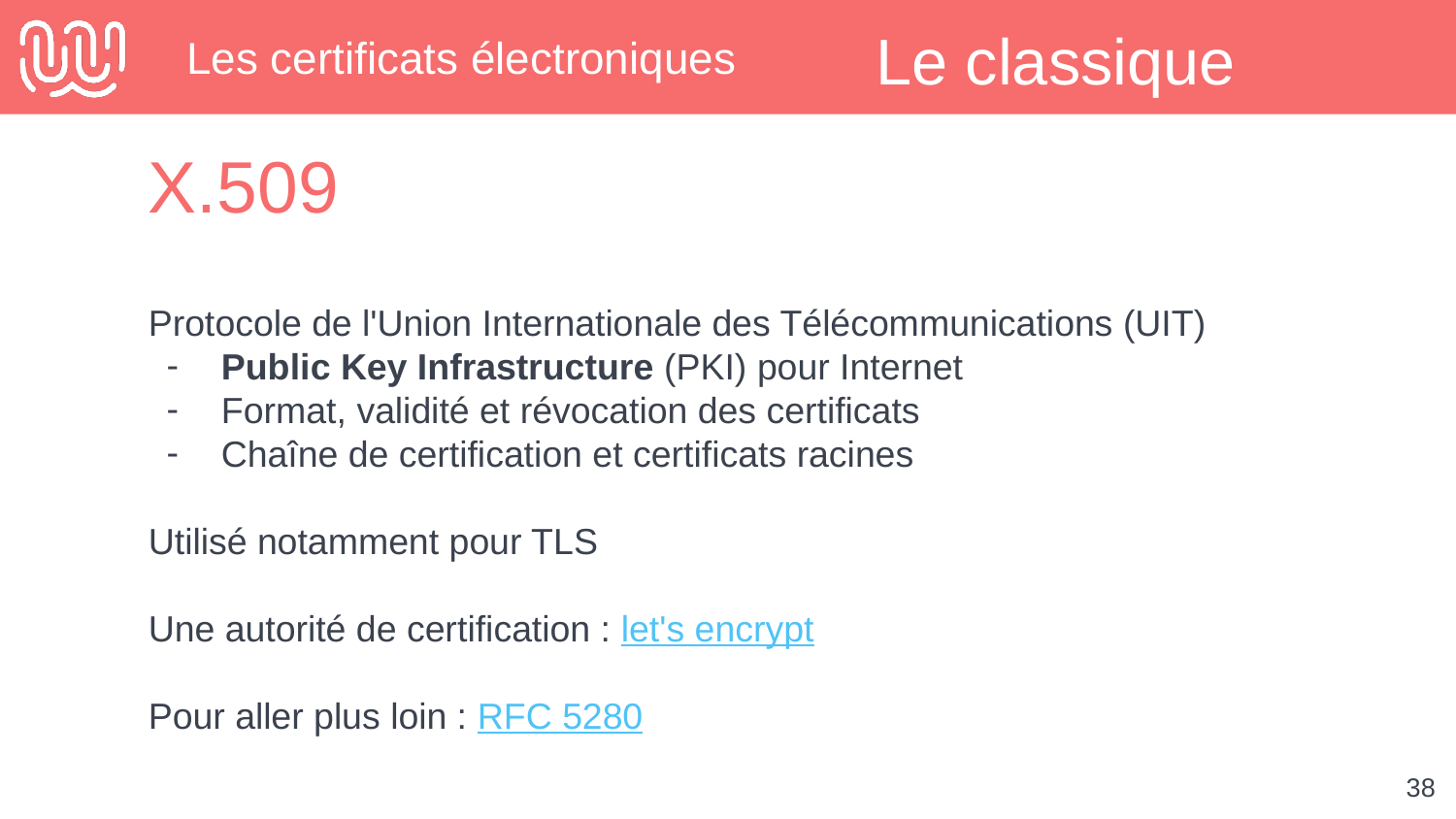

# Les certificats électroniques
Le classique
X.509
Protocole de l'Union Internationale des Télécommunications (UIT)
Public Key Infrastructure (PKI) pour Internet
Format, validité et révocation des certificats
Chaîne de certification et certificats racines

Utilisé notamment pour TLS

Une autorité de certification : let's encrypt

Pour aller plus loin : RFC 5280
38